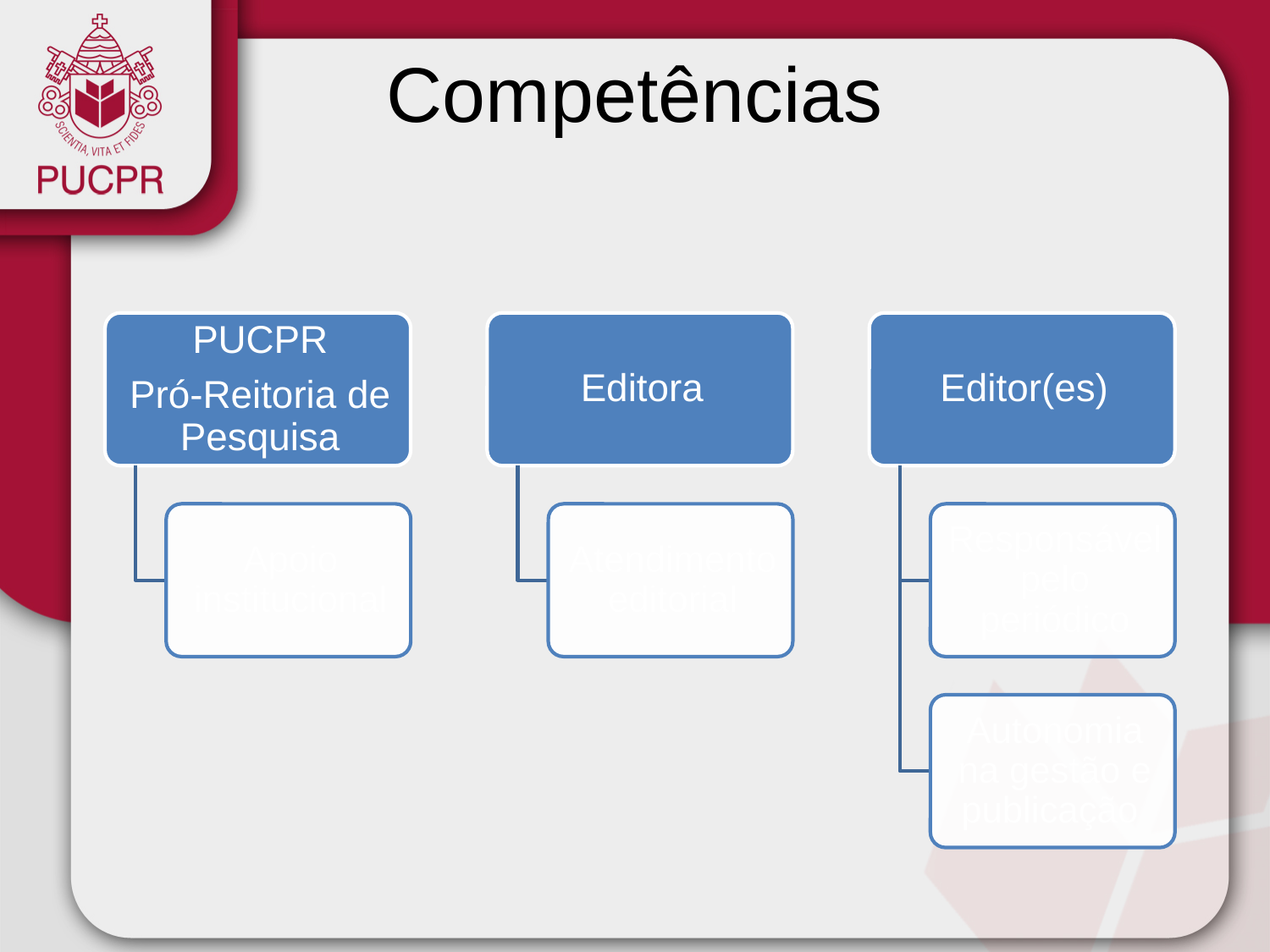

# Competências
PUCPR
Pró-Reitoria de Pesquisa
Apoio institucional
Editora
Atendimento editorial
Editor(es)
Responsável pelo periódico
Autonomia na gestão e publicação